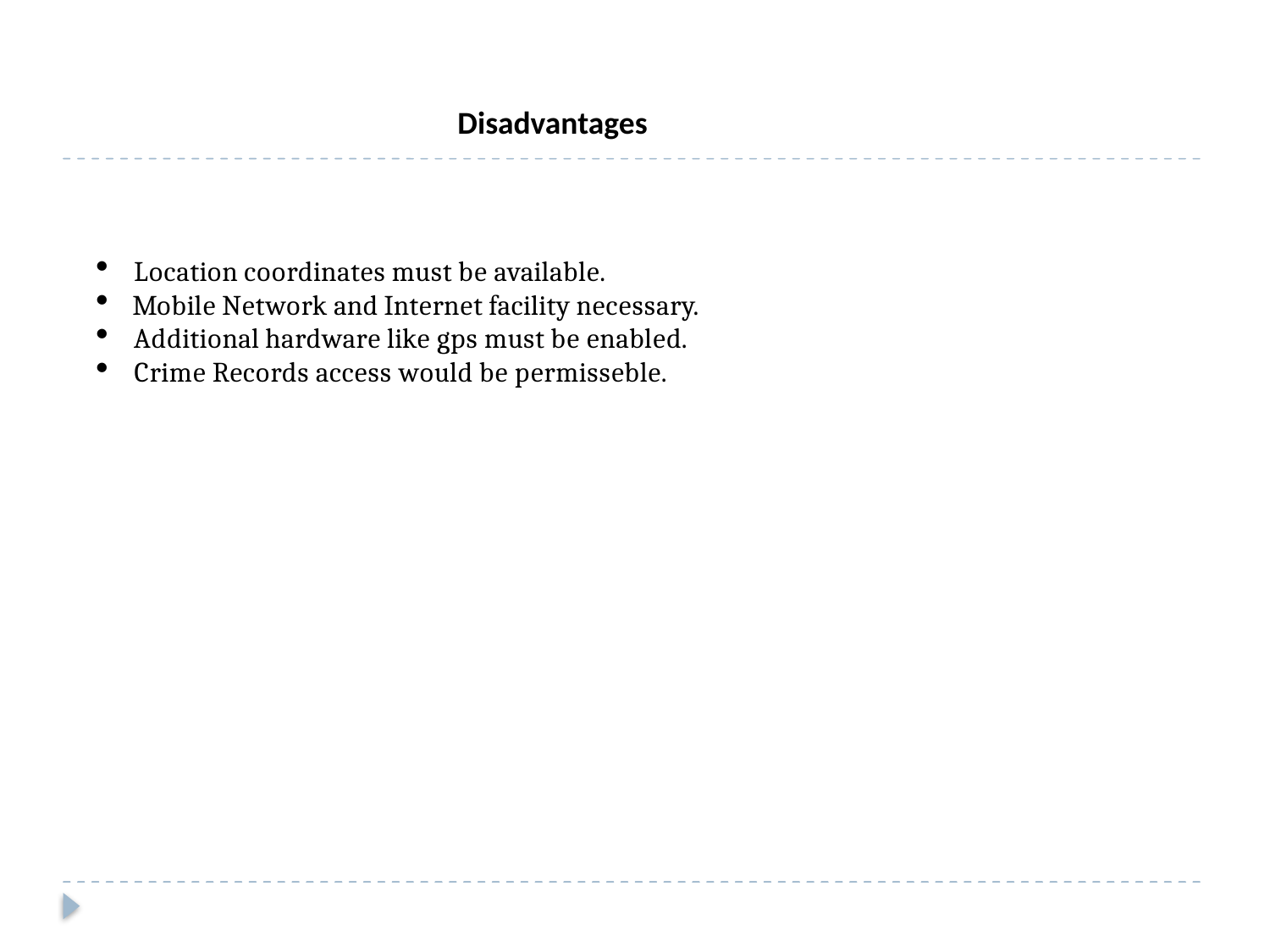

Disadvantages
 Location coordinates must be available.
 Mobile Network and Internet facility necessary.
 Additional hardware like gps must be enabled.
 Crime Records access would be permisseble.